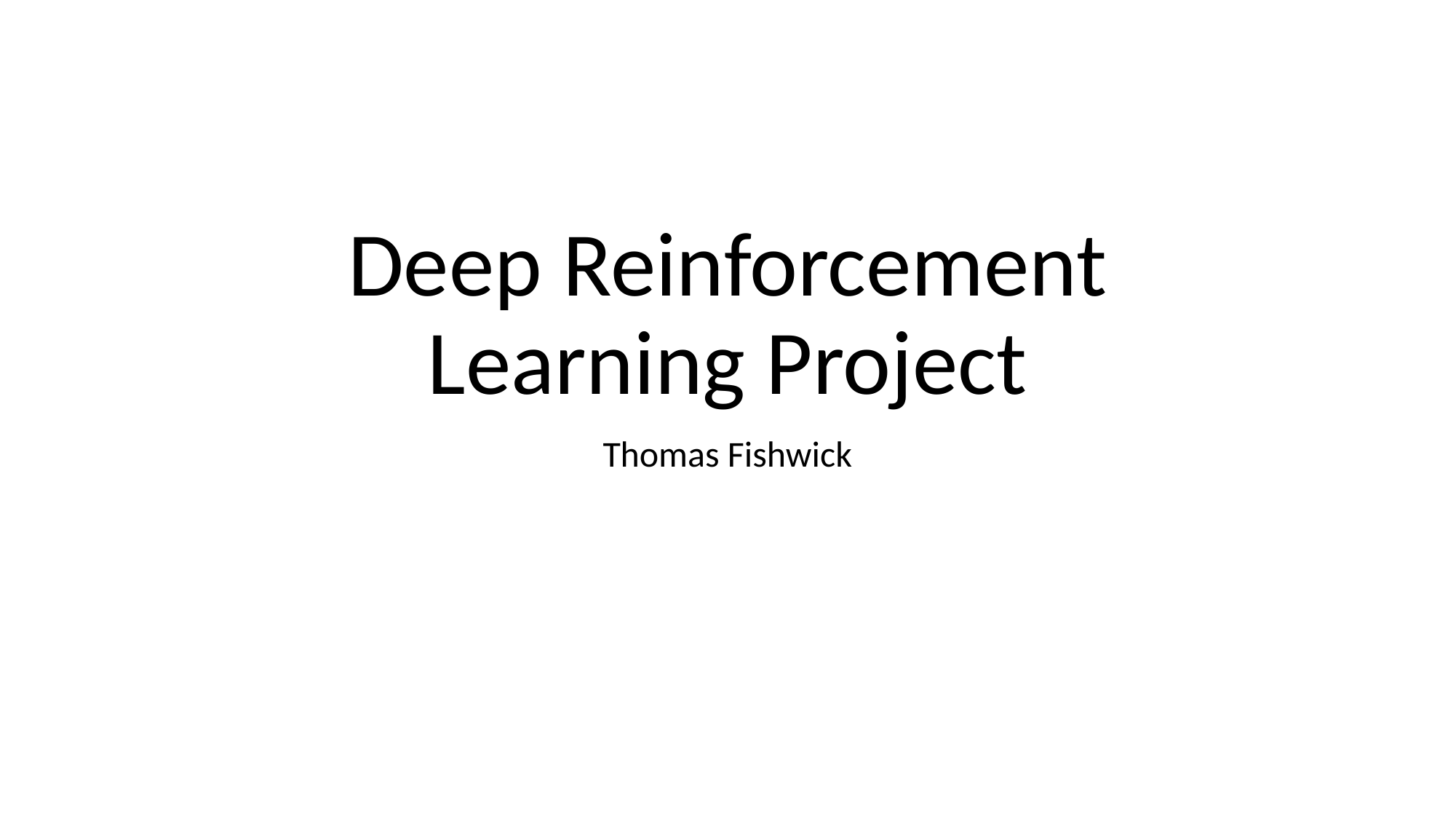

# Deep Reinforcement Learning Project
Thomas Fishwick